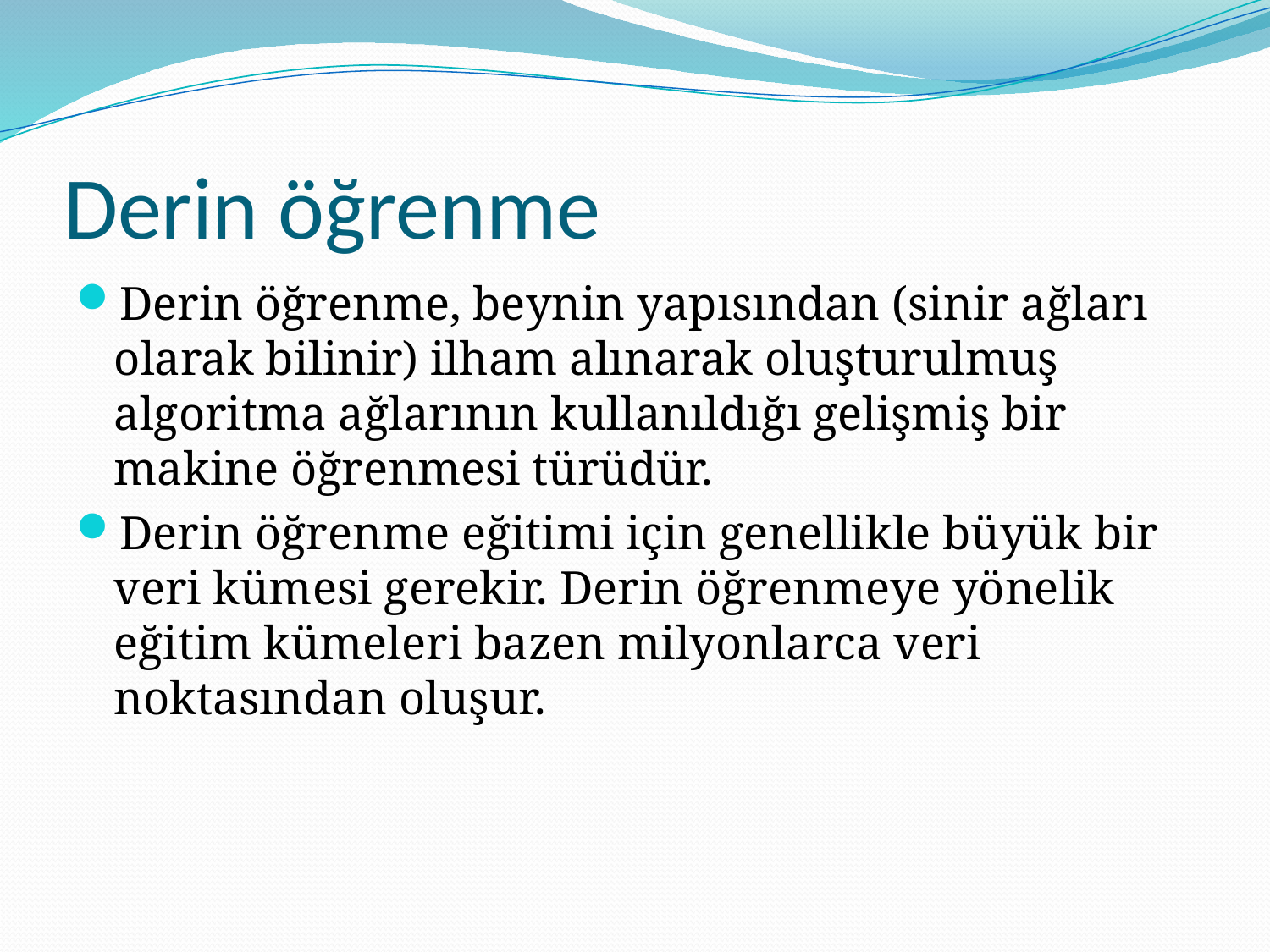

# Derin öğrenme
Derin öğrenme, beynin yapısından (sinir ağları olarak bilinir) ilham alınarak oluşturulmuş algoritma ağlarının kullanıldığı gelişmiş bir makine öğrenmesi türüdür.
Derin öğrenme eğitimi için genellikle büyük bir veri kümesi gerekir. Derin öğrenmeye yönelik eğitim kümeleri bazen milyonlarca veri noktasından oluşur.